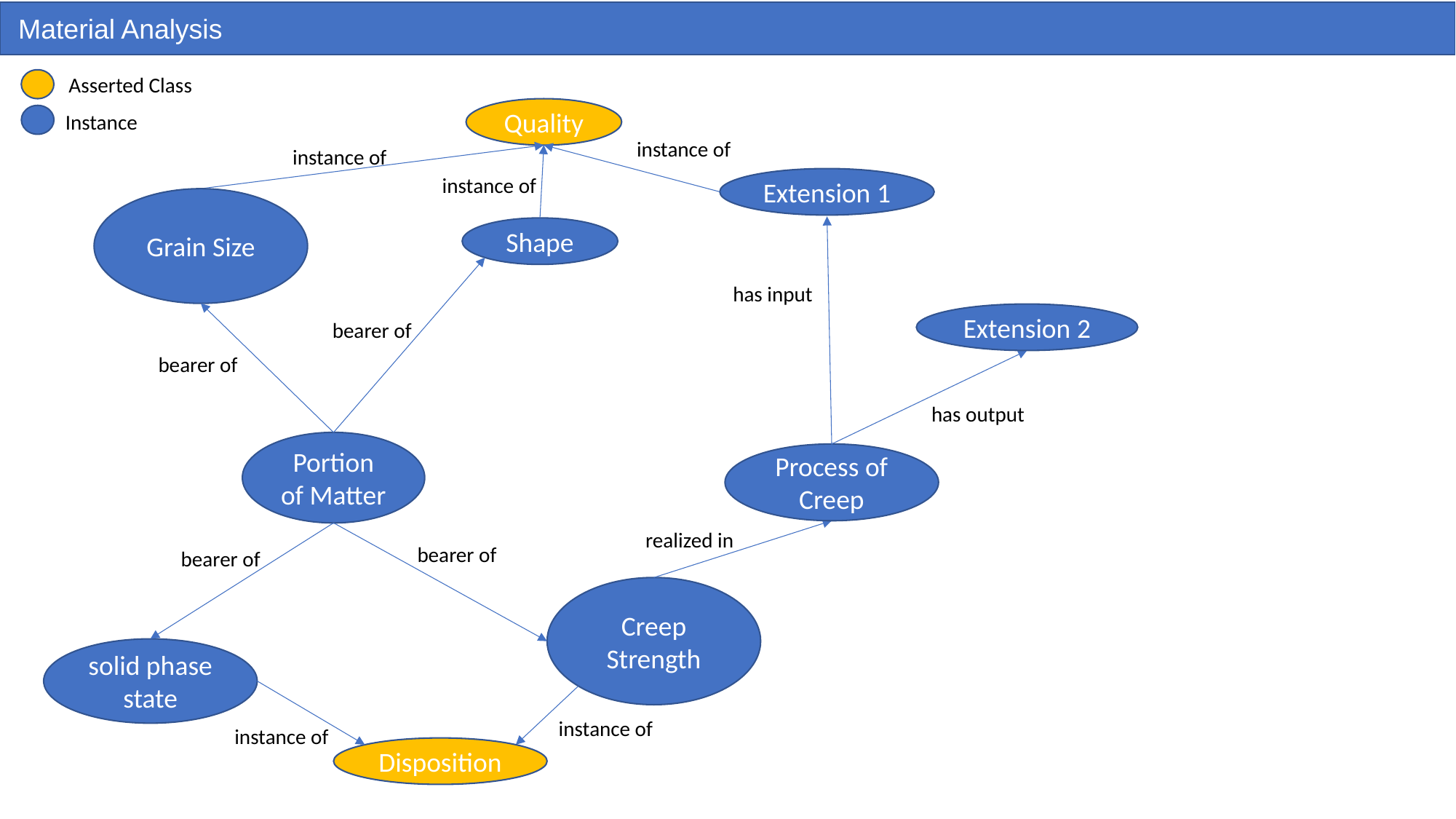

Material Analysis
Asserted Class

Quality
Instance

instance of
instance of
instance of
Extension 1
Grain Size
Shape
has input
Extension 2
bearer of
bearer of
has output
Portion of Matter
Process of Creep
realized in
bearer of
bearer of
Creep Strength
solid phase state
instance of
instance of
Disposition